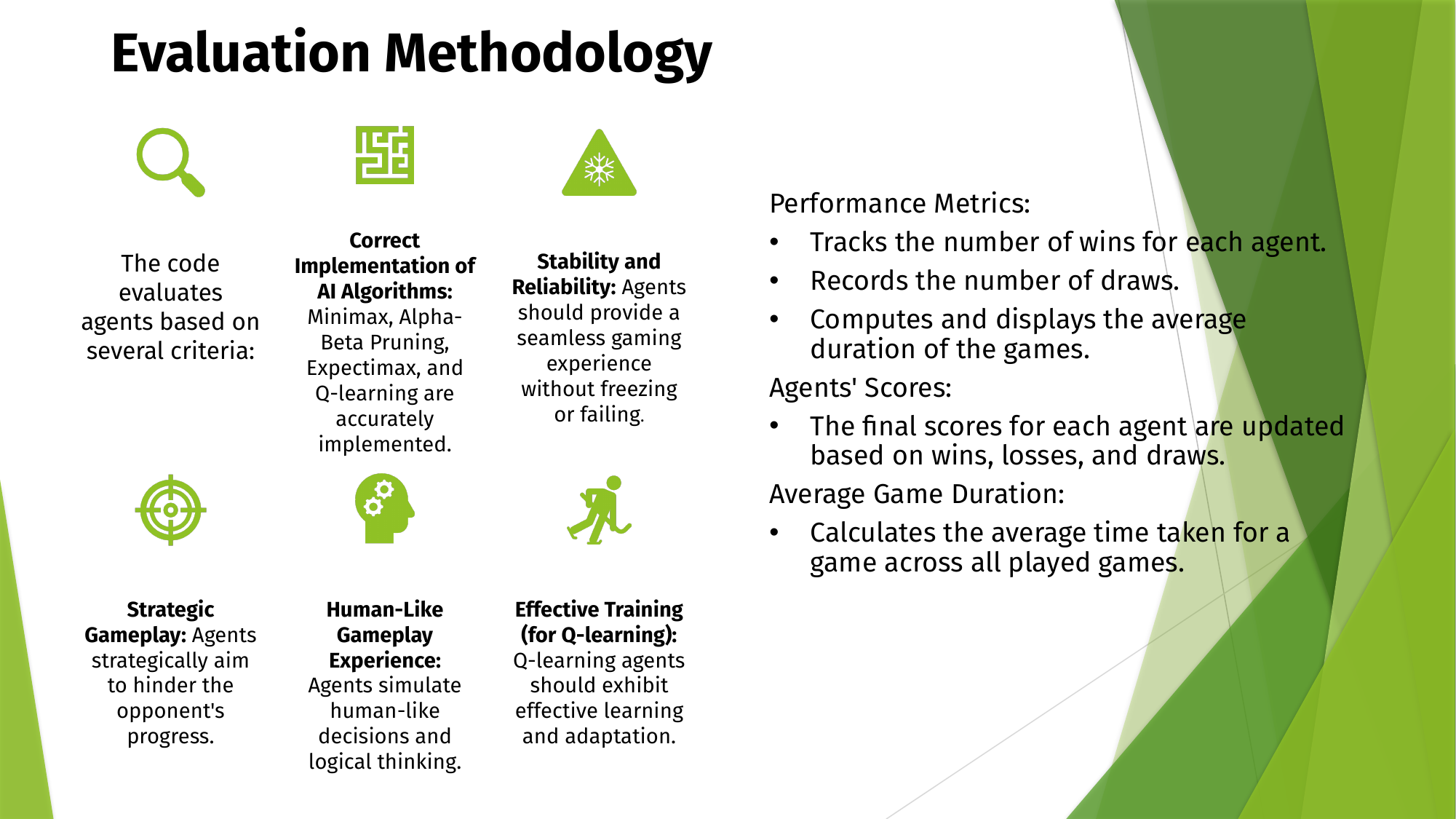

# Evaluation Methodology
The code evaluates agents based on several criteria:
Correct Implementation of AI Algorithms: Minimax, Alpha-Beta Pruning, Expectimax, and Q-learning are accurately implemented.
Stability and Reliability: Agents should provide a seamless gaming experience without freezing or failing.
Strategic Gameplay: Agents strategically aim to hinder the opponent's progress.
Human-Like Gameplay Experience: Agents simulate human-like decisions and logical thinking.
Effective Training (for Q-learning): Q-learning agents should exhibit effective learning and adaptation.
Performance Metrics:
Tracks the number of wins for each agent.
Records the number of draws.
Computes and displays the average duration of the games.
Agents' Scores:
The final scores for each agent are updated based on wins, losses, and draws.
Average Game Duration:
Calculates the average time taken for a game across all played games.